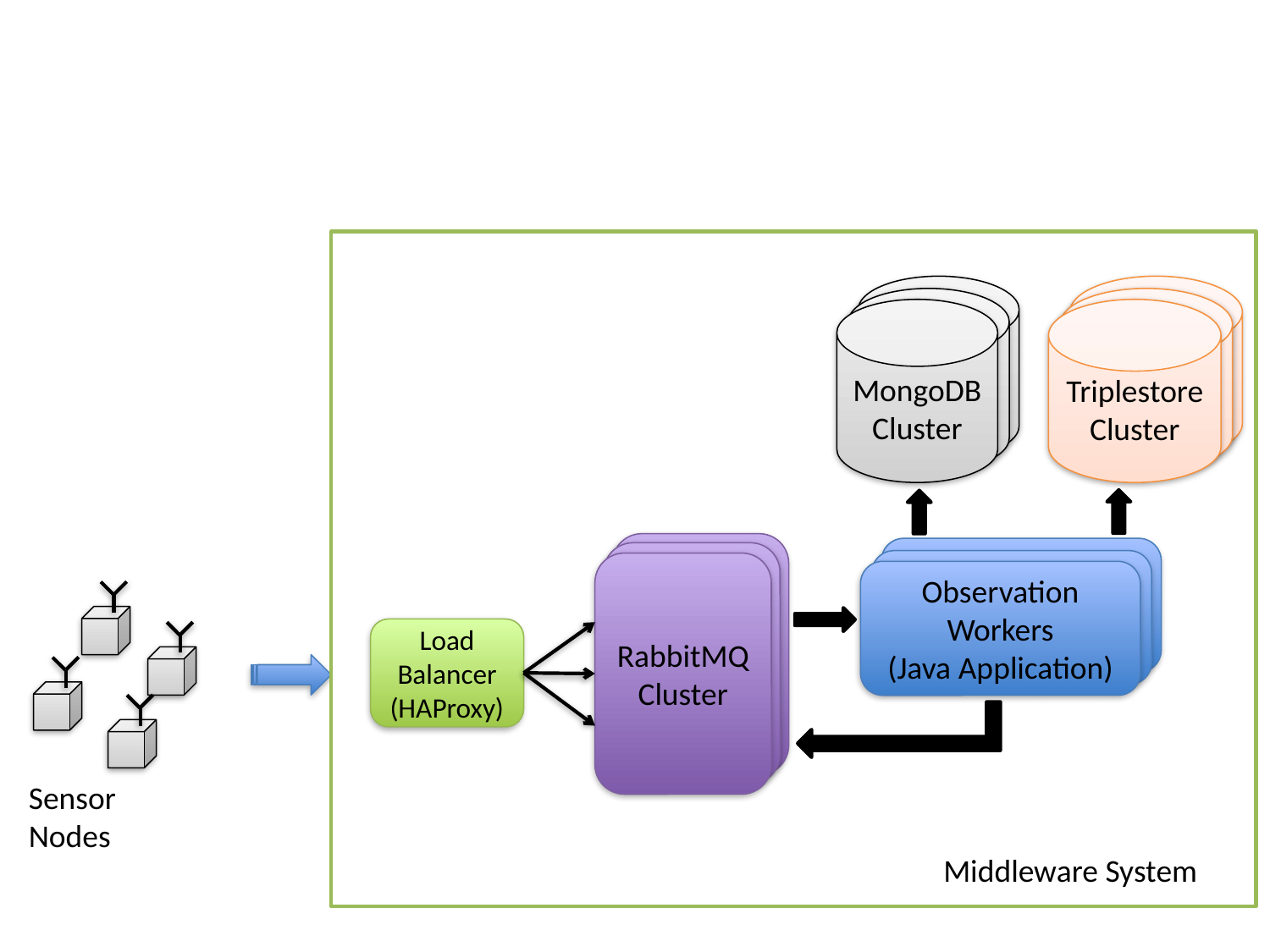

MongoDB
Cluster
Triplestore
Cluster

RabbitMQ
Cluster
Observation Workers
(Java Application)

Load Balancer
(HAProxy)

Sensor Nodes
Middleware System